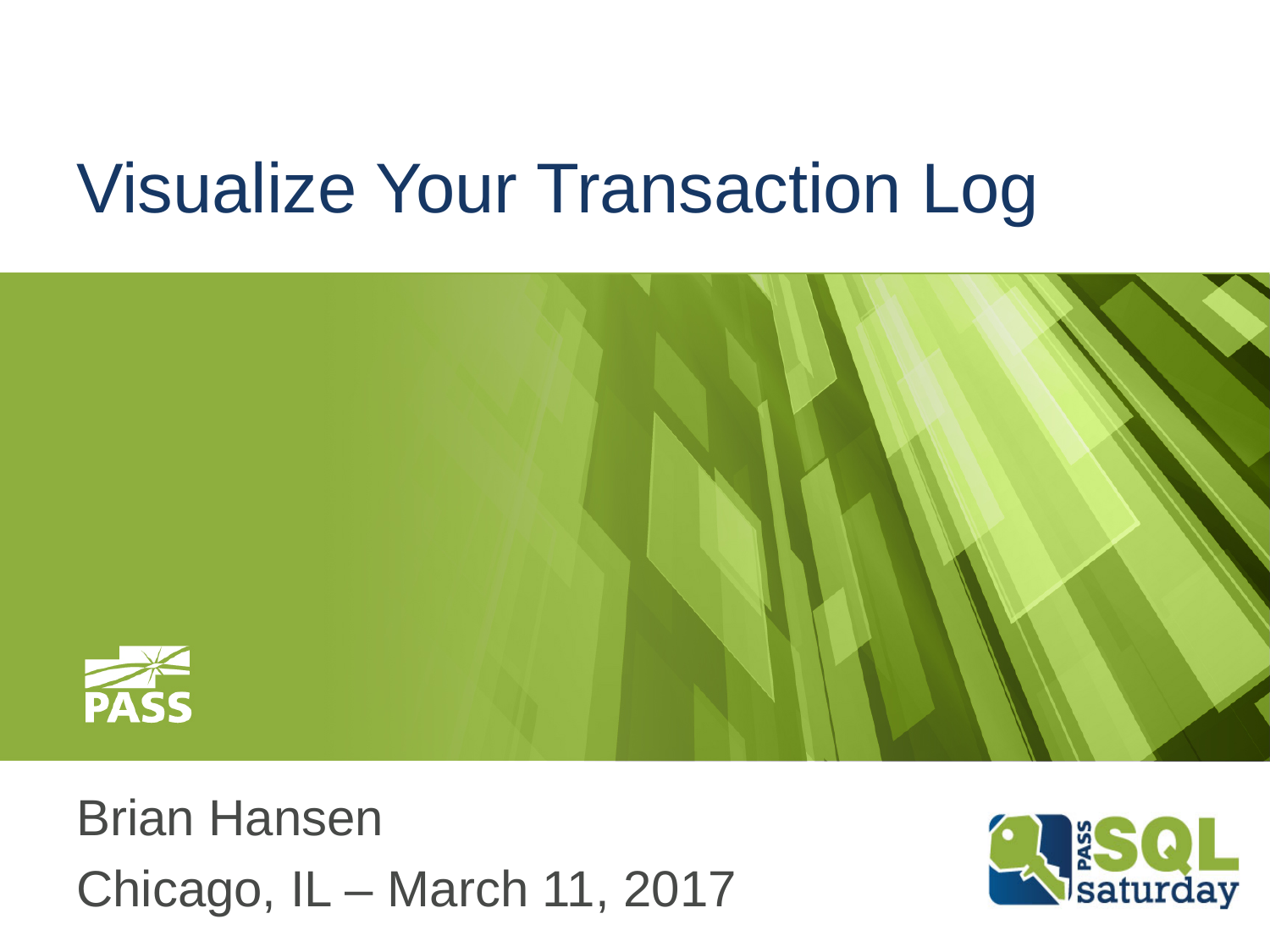

# Visualize Your Transaction Log
Brian Hansen
Chicago, IL – March 11, 2017